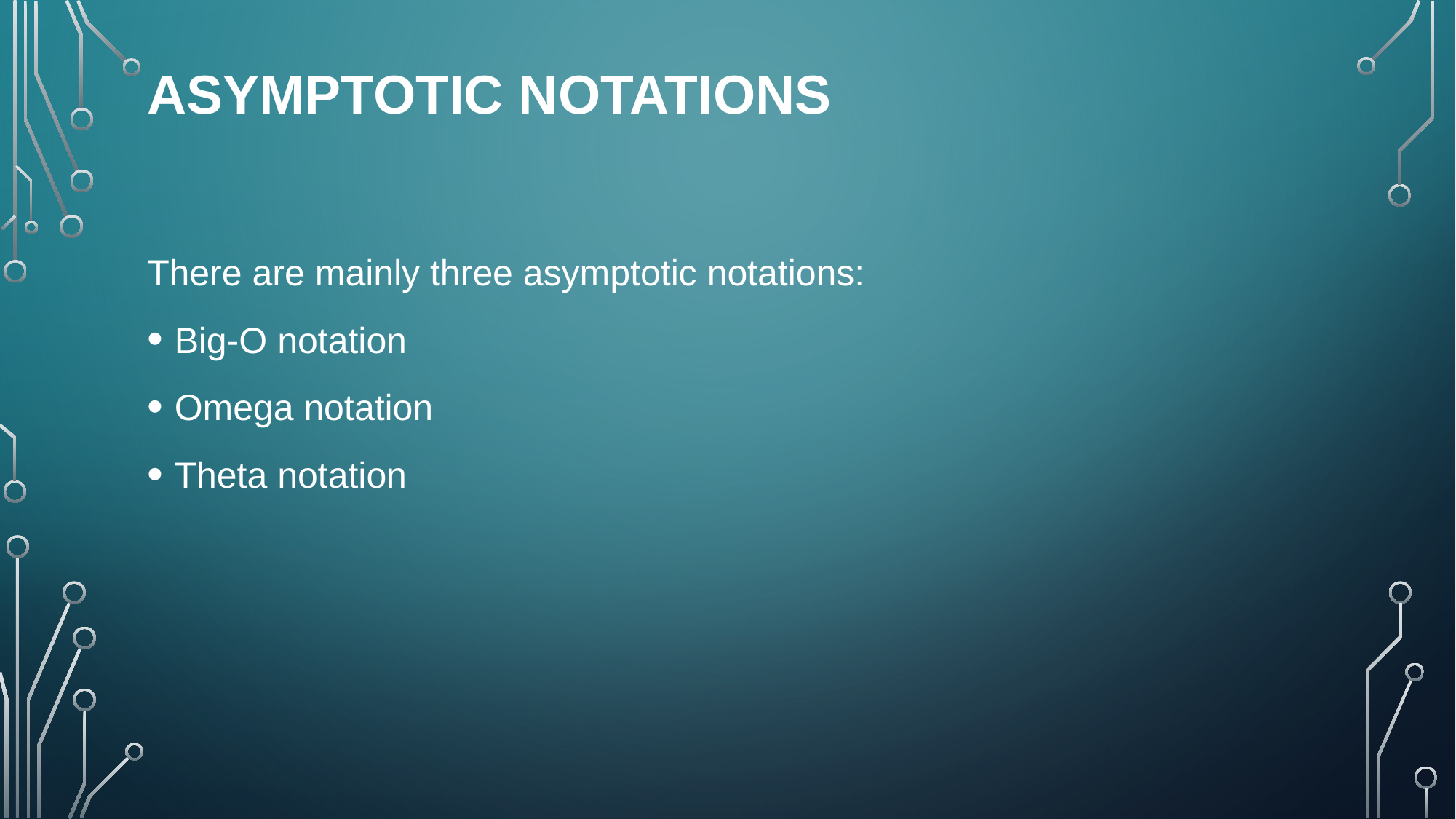

# Asymptotic Notations
There are mainly three asymptotic notations:
Big-O notation
Omega notation
Theta notation